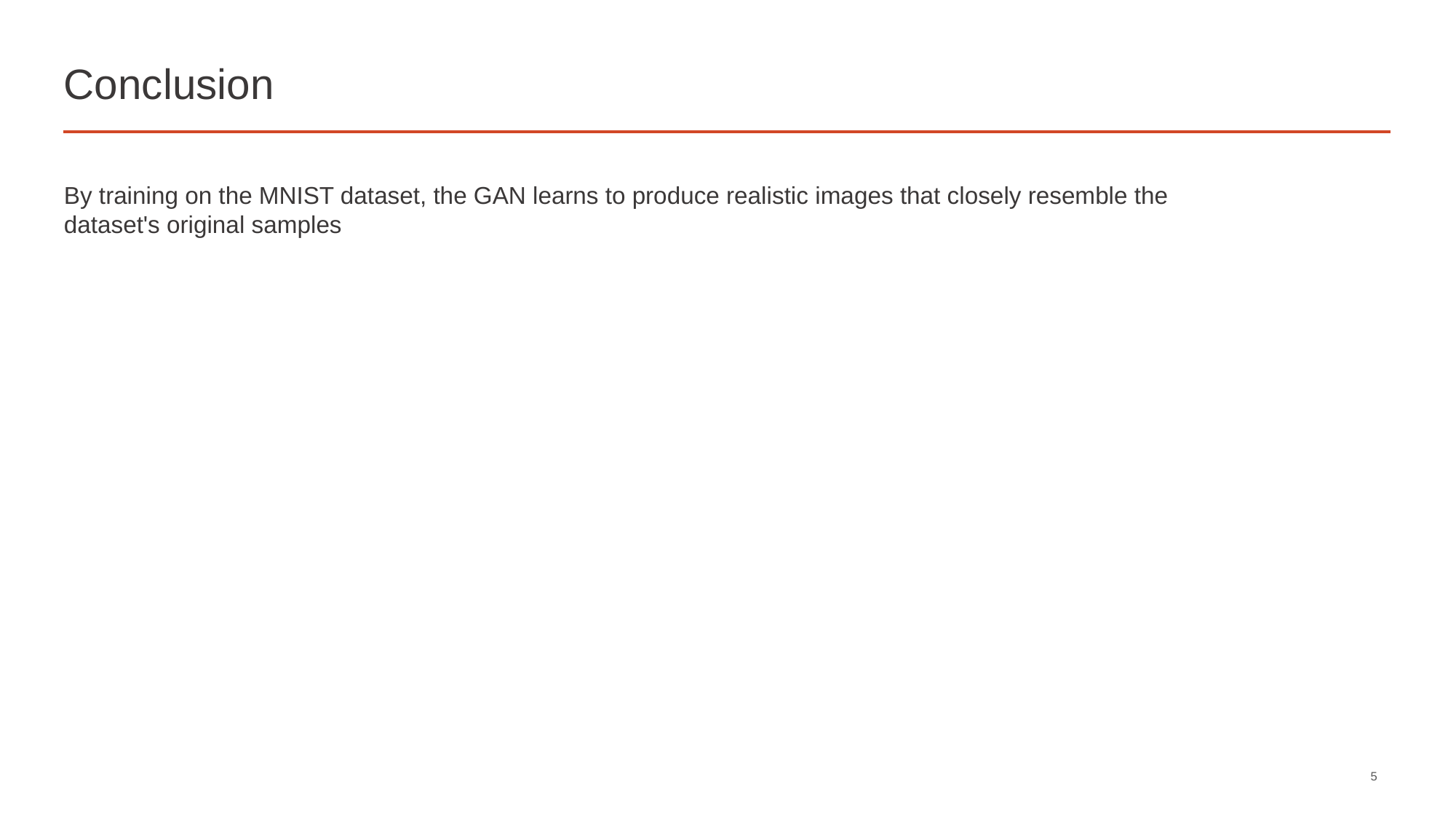

# Conclusion
By training on the MNIST dataset, the GAN learns to produce realistic images that closely resemble the dataset's original samples

5